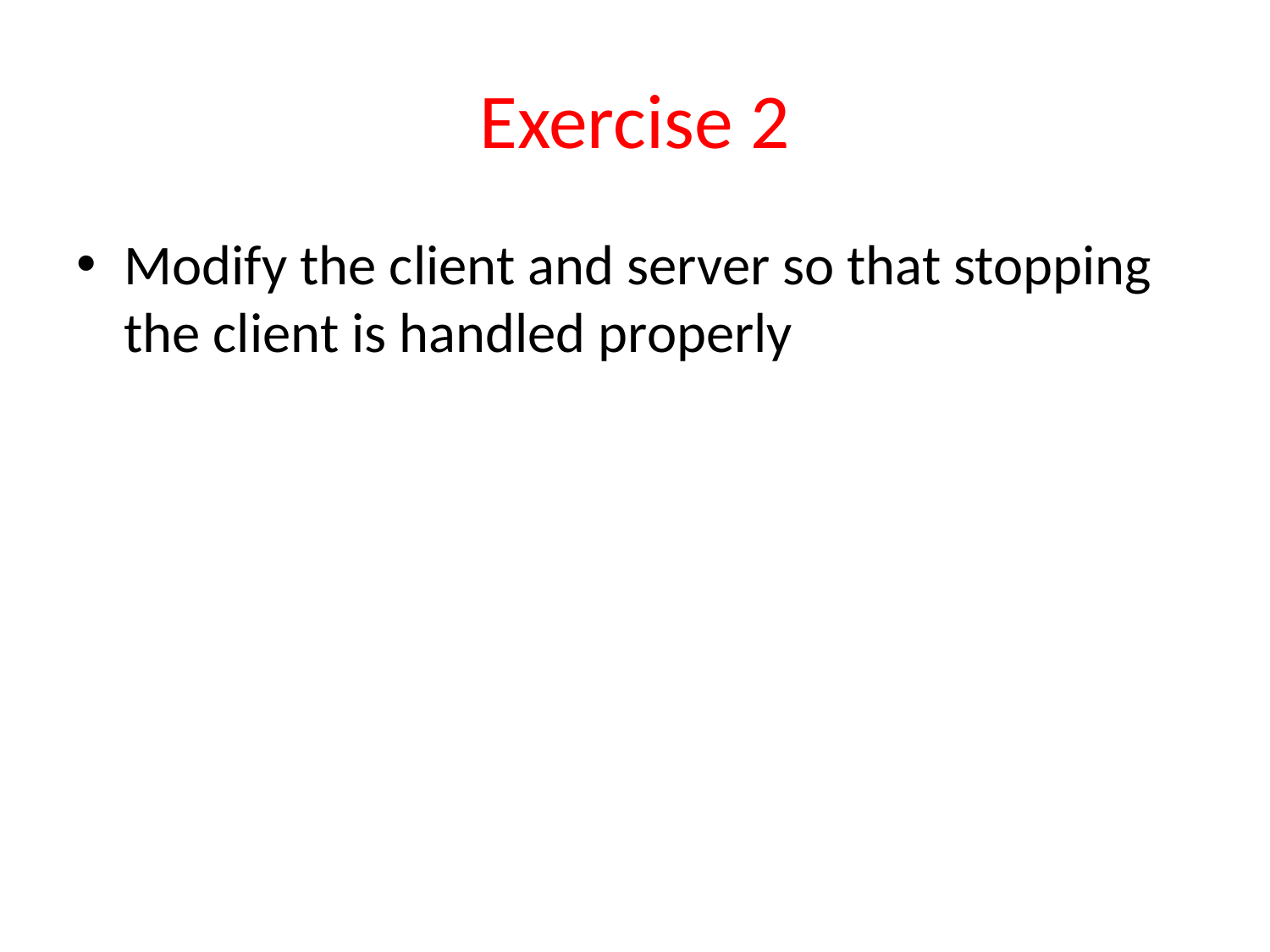

# Exercise 2
Modify the client and server so that stopping the client is handled properly